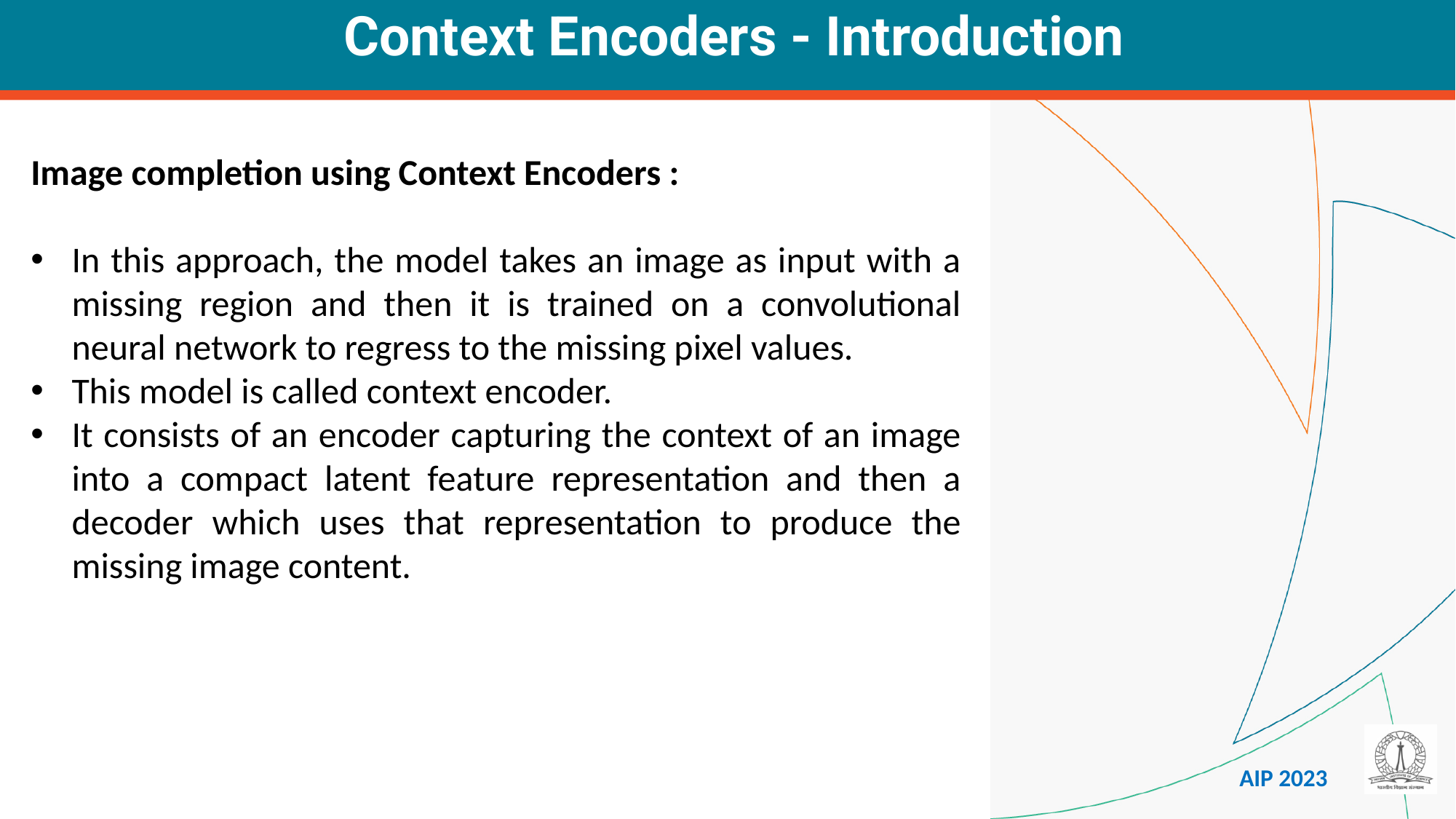

Context Encoders - Introduction
Image completion using Context Encoders :

In this approach, the model takes an image as input with a missing region and then it is trained on a convolutional neural network to regress to the missing pixel values.
This model is called context encoder.
It consists of an encoder capturing the context of an image into a compact latent feature representation and then a decoder which uses that representation to produce the missing image content.

AIP 2023